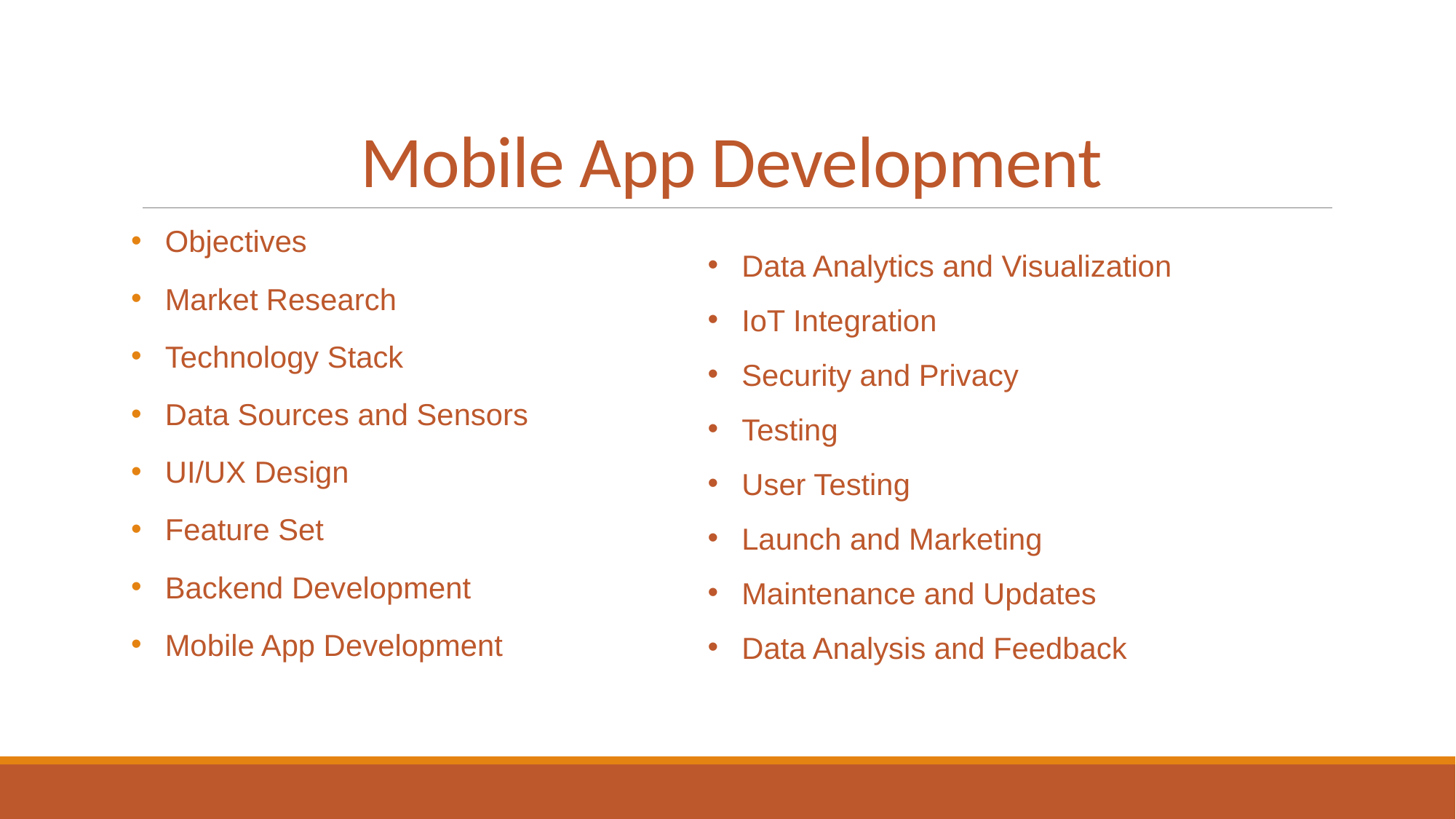

# Mobile App Development
Objectives
Market Research
Technology Stack
Data Sources and Sensors
UI/UX Design
Feature Set
Backend Development
Mobile App Development

Data Analytics and Visualization
IoT Integration
Security and Privacy
Testing
User Testing
Launch and Marketing
Maintenance and Updates
Data Analysis and Feedback